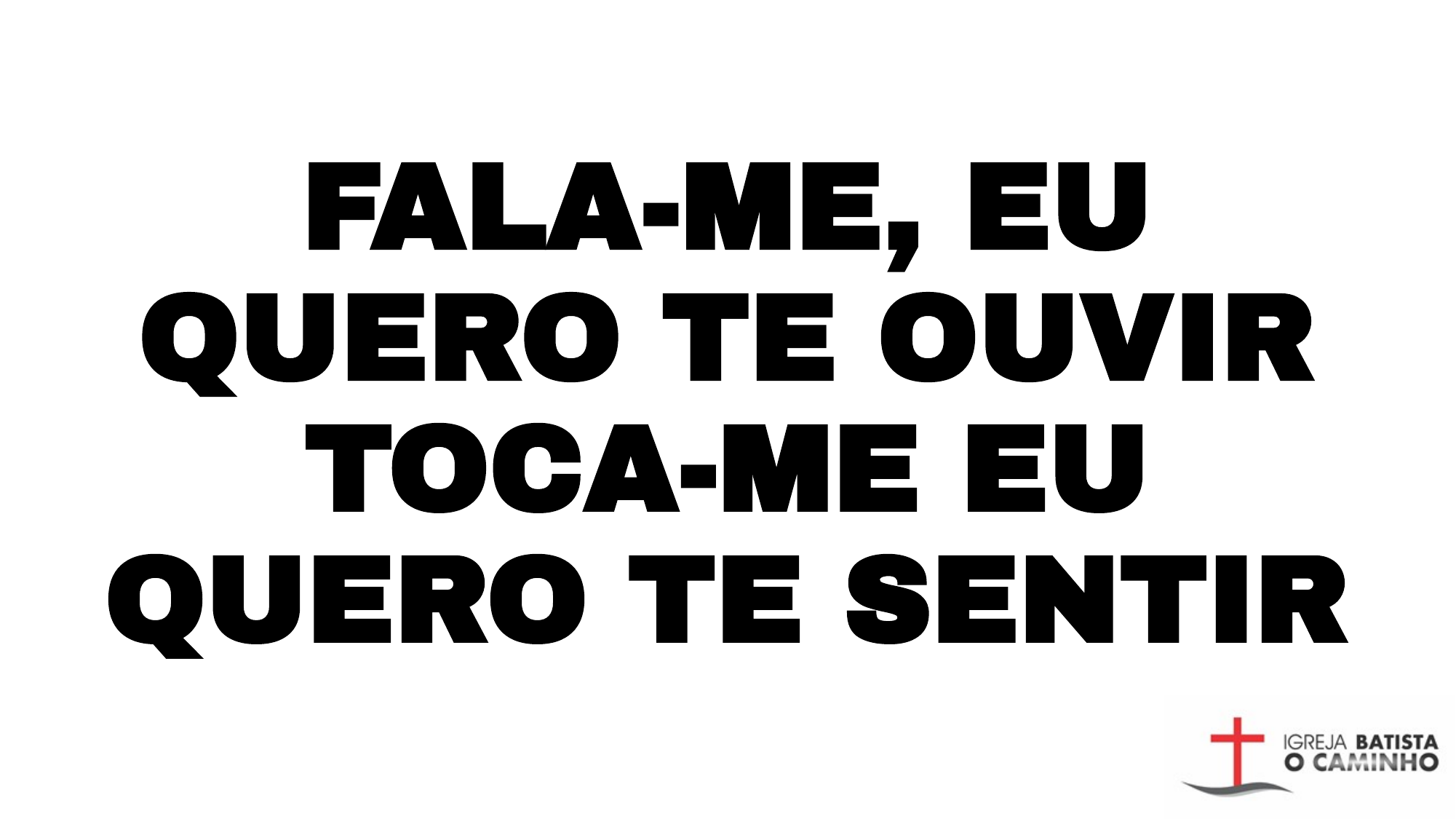

# FALA-ME, EU QUERO TE OUVIR TOCA-ME EU QUERO TE SENTIR